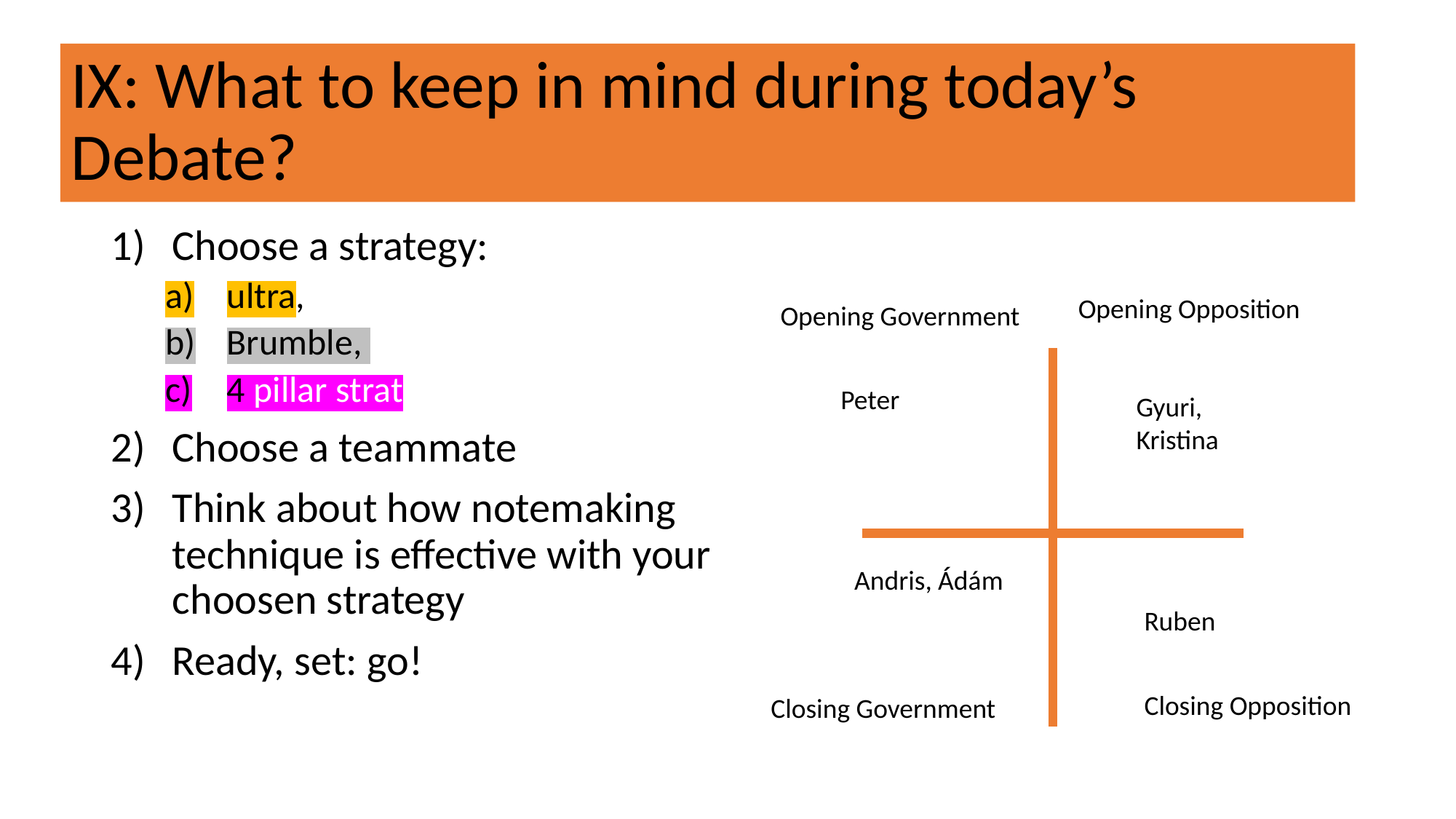

# IX: What to keep in mind during today’s Debate?
Choose a strategy:
ultra,
Brumble,
4 pillar strat
Choose a teammate
Think about how notemaking technique is effective with your choosen strategy
Ready, set: go!
Opening Opposition
Opening Government
Peter
Gyuri, Kristina
Andris, Ádám
Ruben
Closing Opposition
Closing Government